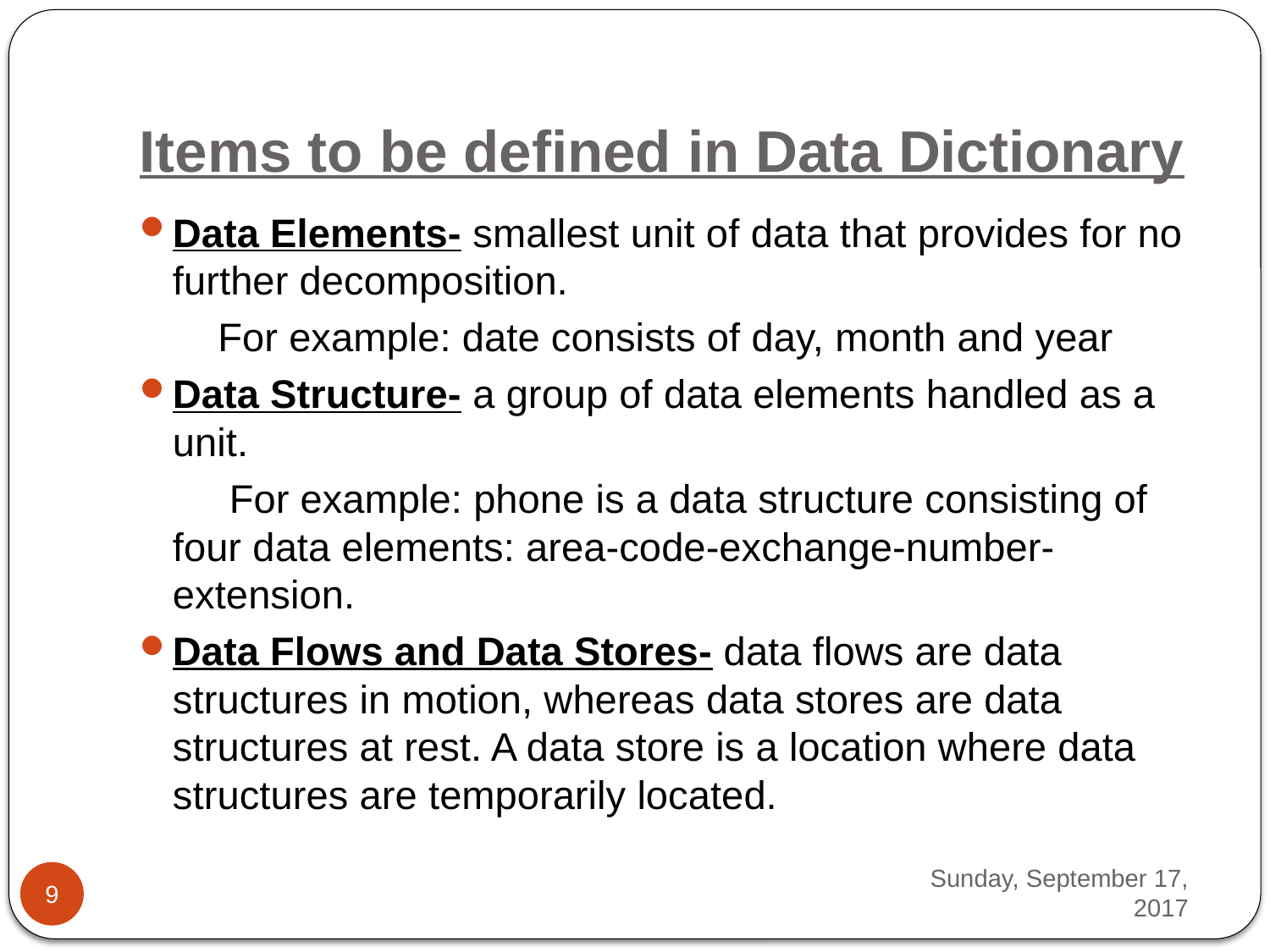

# Items to be defined in Data Dictionary
Data Elements- smallest unit of data that provides for no further decomposition.
       For example: date consists of day, month and year
Data Structure- a group of data elements handled as a unit.
        For example: phone is a data structure consisting of four data elements: area-code-exchange-number-extension.
Data Flows and Data Stores- data flows are data structures in motion, whereas data stores are data structures at rest. A data store is a location where data structures are temporarily located.
Sunday, September 17, 2017
9